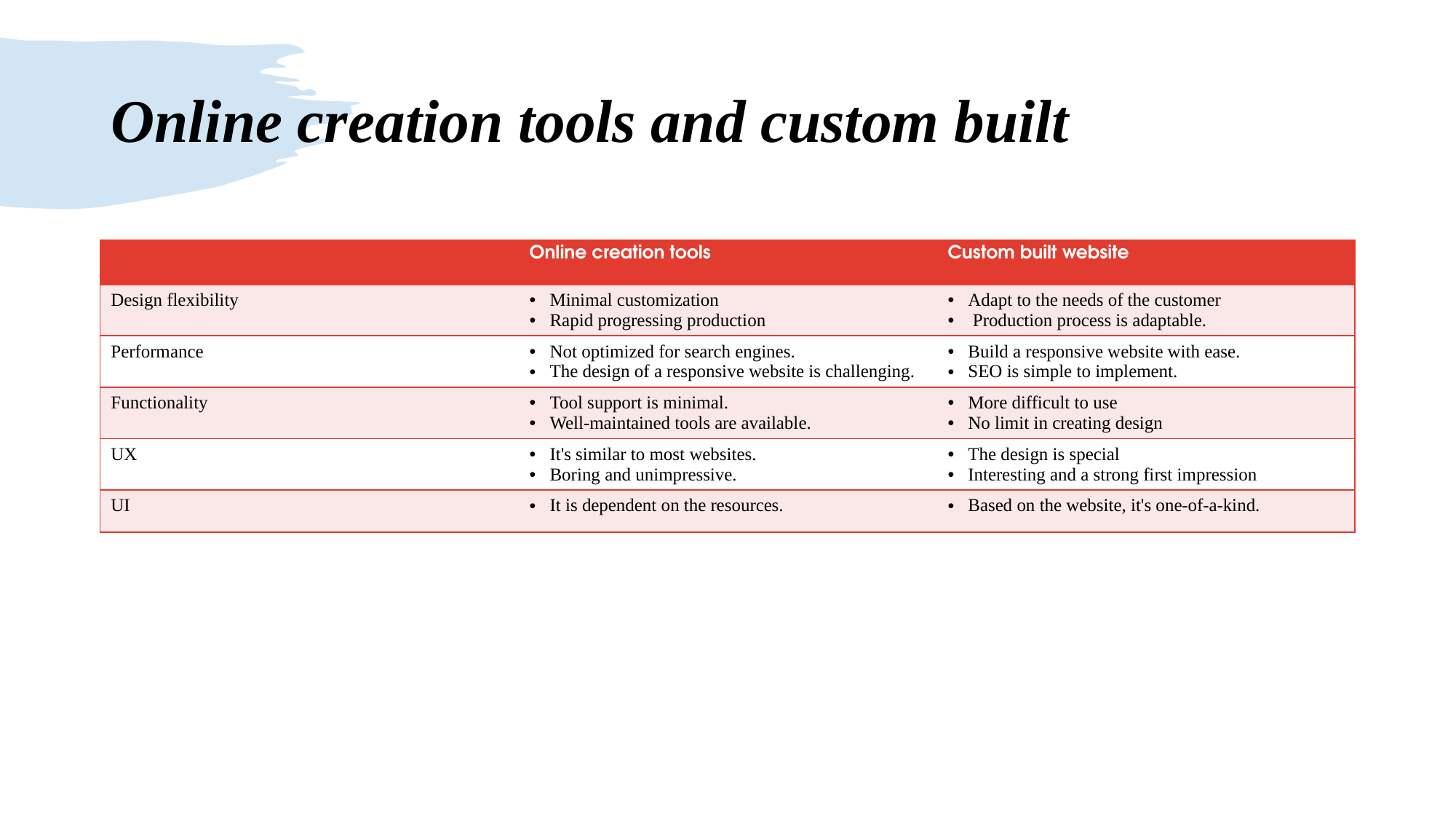

# Online creation tools and custom built
|  | Online creation tools | Custom built website |
| --- | --- | --- |
| Design flexibility | Minimal customization Rapid progressing production | Adapt to the needs of the customer Production process is adaptable. |
| Performance | Not optimized for search engines. The design of a responsive website is challenging. | Build a responsive website with ease. SEO is simple to implement. |
| Functionality | Tool support is minimal. Well-maintained tools are available. | More difficult to use No limit in creating design |
| UX | It's similar to most websites. Boring and unimpressive. | The design is special Interesting and a strong first impression |
| UI | It is dependent on the resources. | Based on the website, it's one-of-a-kind. |